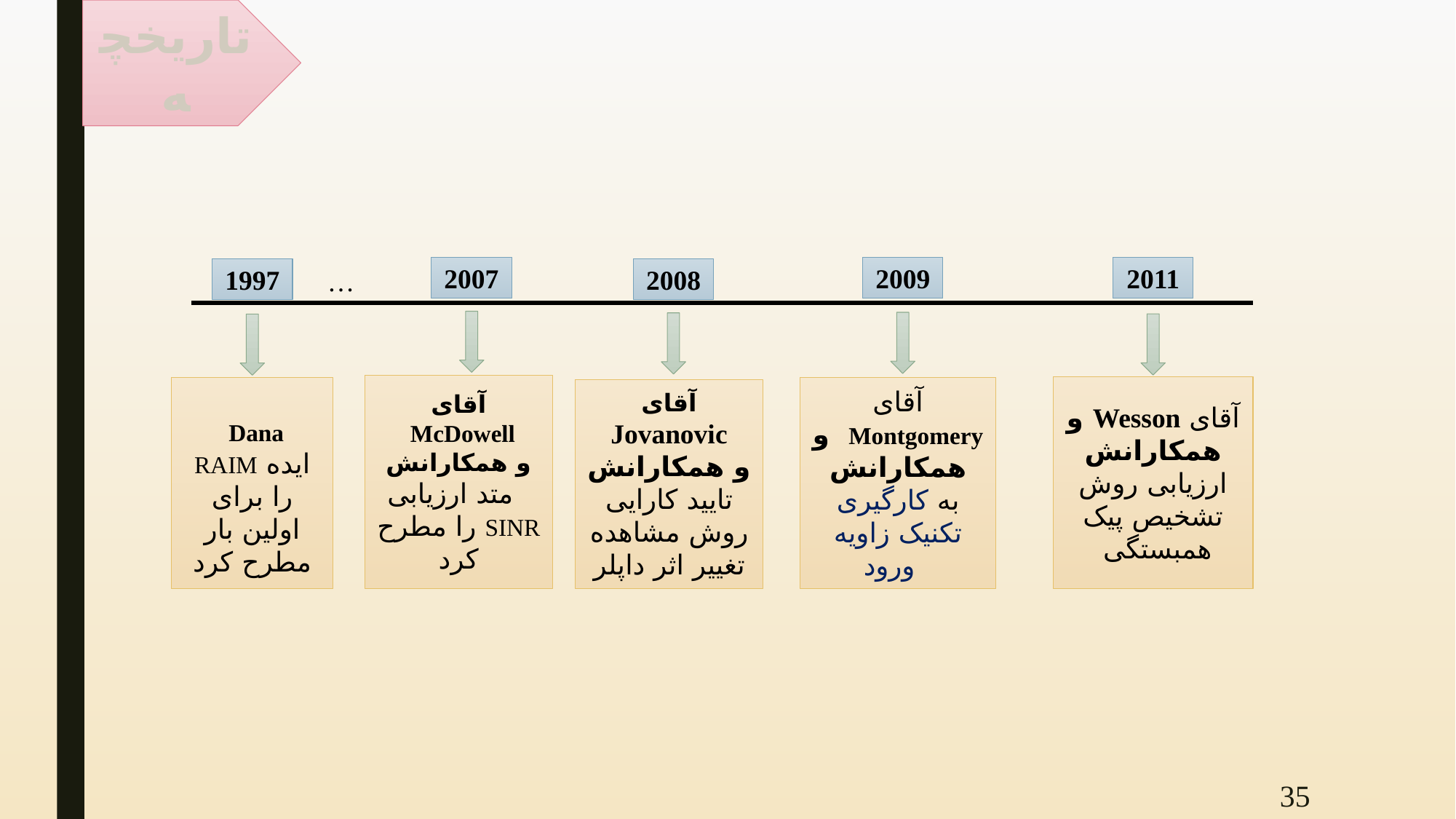

تاریخچه

2007
2009
2011
1997
…
2008

آقای McDowell
و همکارانش
  متد ارزیابی SINR را مطرح کرد
آقای Wesson و همکارانش
ارزیابی روش تشخیص پیک همبستگی

Dana
ایده RAIM را برای اولین بار مطرح کرد
آقای Montgomery  و همکارانش
به کارگیری تکنیک زاویه ورود
آقای Jovanovic
و همکارانش
تایید کارایی روش مشاهده تغییر اثر داپلر

35